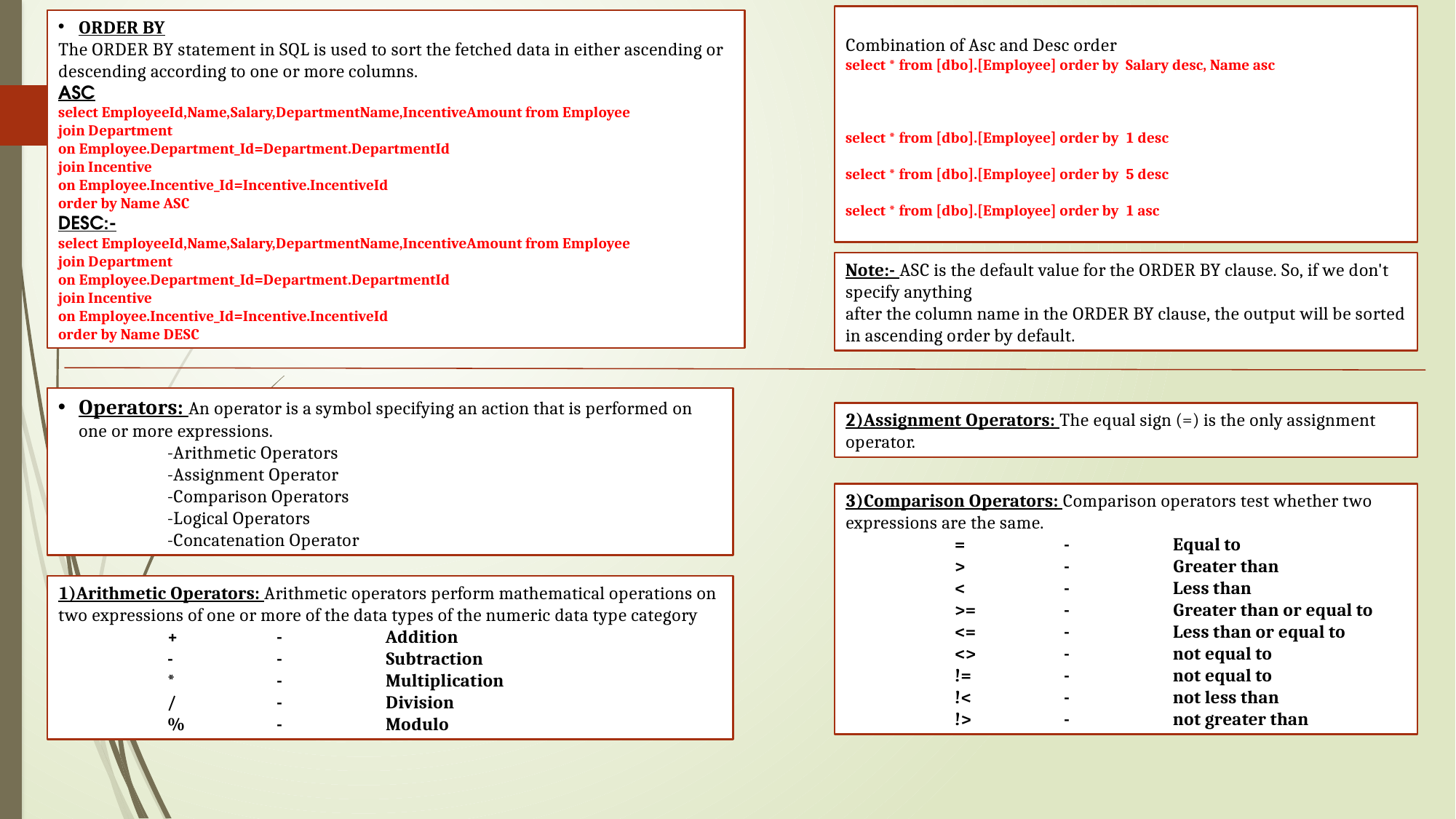

Combination of Asc and Desc order
select * from [dbo].[Employee] order by  Salary desc, Name asc

select * from [dbo].[Employee] order by  1 desc

select * from [dbo].[Employee] order by  5 desc

select * from [dbo].[Employee] order by  1 asc

ORDER BY
The ORDER BY statement in SQL is used to sort the fetched data in either ascending or descending according to one or more columns.
ASC
select EmployeeId,Name,Salary,DepartmentName,IncentiveAmount from Employee
join Department
on Employee.Department_Id=Department.DepartmentId
join Incentive
on Employee.Incentive_Id=Incentive.IncentiveId
order by Name ASC
desc:-
select EmployeeId,Name,Salary,DepartmentName,IncentiveAmount from Employee
join Department
on Employee.Department_Id=Department.DepartmentId
join Incentive
on Employee.Incentive_Id=Incentive.IncentiveId
order by Name DESC
Note:- ASC is the default value for the ORDER BY clause. So, if we don't specify anything
after the column name in the ORDER BY clause, the output will be sorted in ascending order by default.
Operators: An operator is a symbol specifying an action that is performed on one or more expressions.
	-Arithmetic Operators
	-Assignment Operator
	-Comparison Operators
	-Logical Operators
	-Concatenation Operator
2)Assignment Operators: The equal sign (=) is the only assignment operator.
3)Comparison Operators: Comparison operators test whether two expressions are the same.
	=	-	Equal to
	>	-	Greater than
	<	-	Less than
	>=	-	Greater than or equal to
	<=	-	Less than or equal to
	<>	-	not equal to
	!=	-	not equal to
	!<	-	not less than
	!>	-	not greater than
1)Arithmetic Operators: Arithmetic operators perform mathematical operations on two expressions of one or more of the data types of the numeric data type category
	+	-	Addition
	-     	-	Subtraction
	*	-	Multiplication
	/	-	Division
	%	-	Modulo